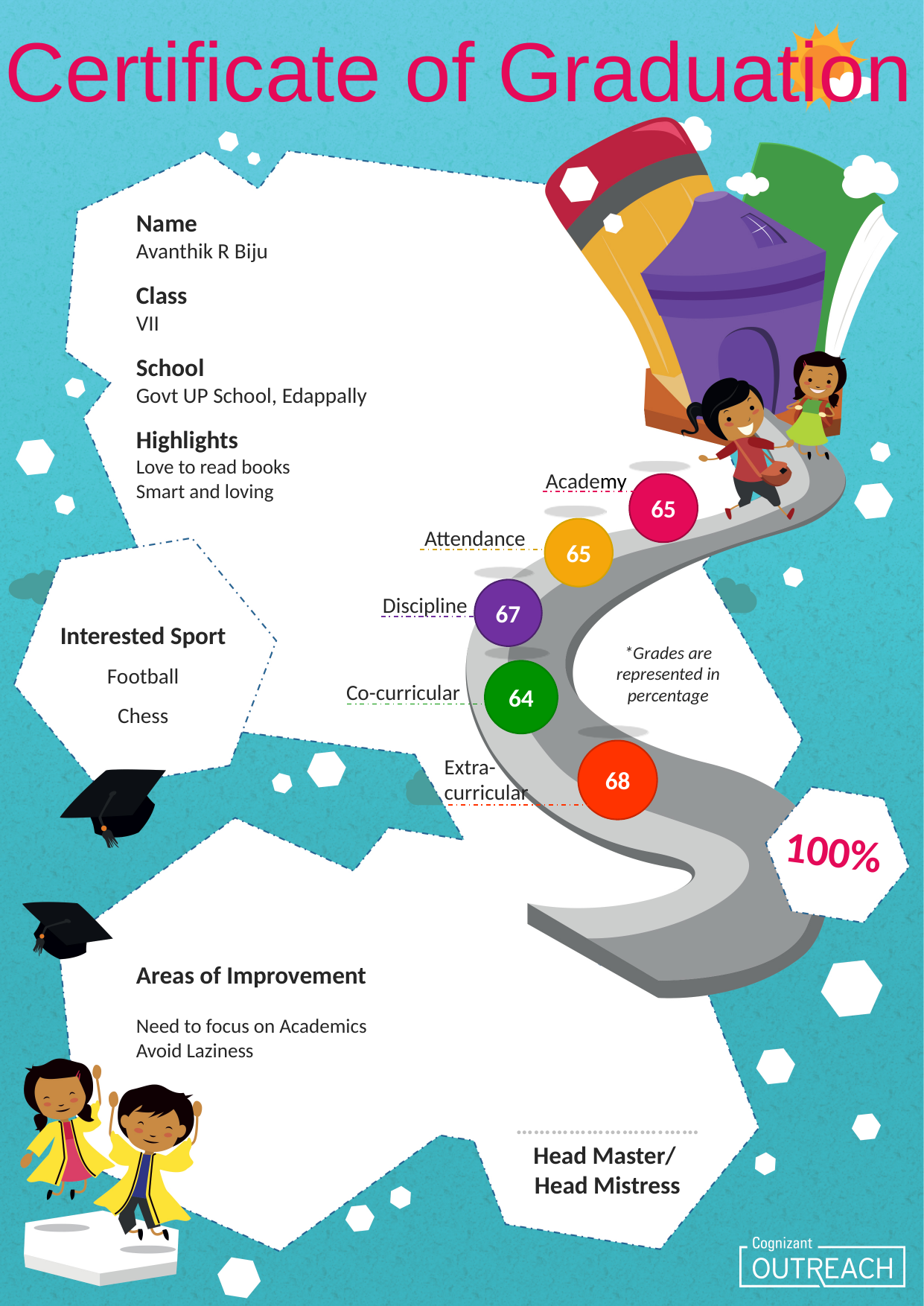

Certificate of Graduation
Name
Avanthik R Biju
Class
VII
School
Govt UP School, Edappally
Highlights
Love to read books
Smart and loving

Academy
65
65
Attendance
67
Discipline
Interested Sport
Football
Chess
*Grades are represented in percentage
64
Co-curricular
68
Extra-
curricular
100%
Areas of Improvement

Need to focus on Academics
Avoid Laziness

…………………….……
Head Master/
Head Mistress